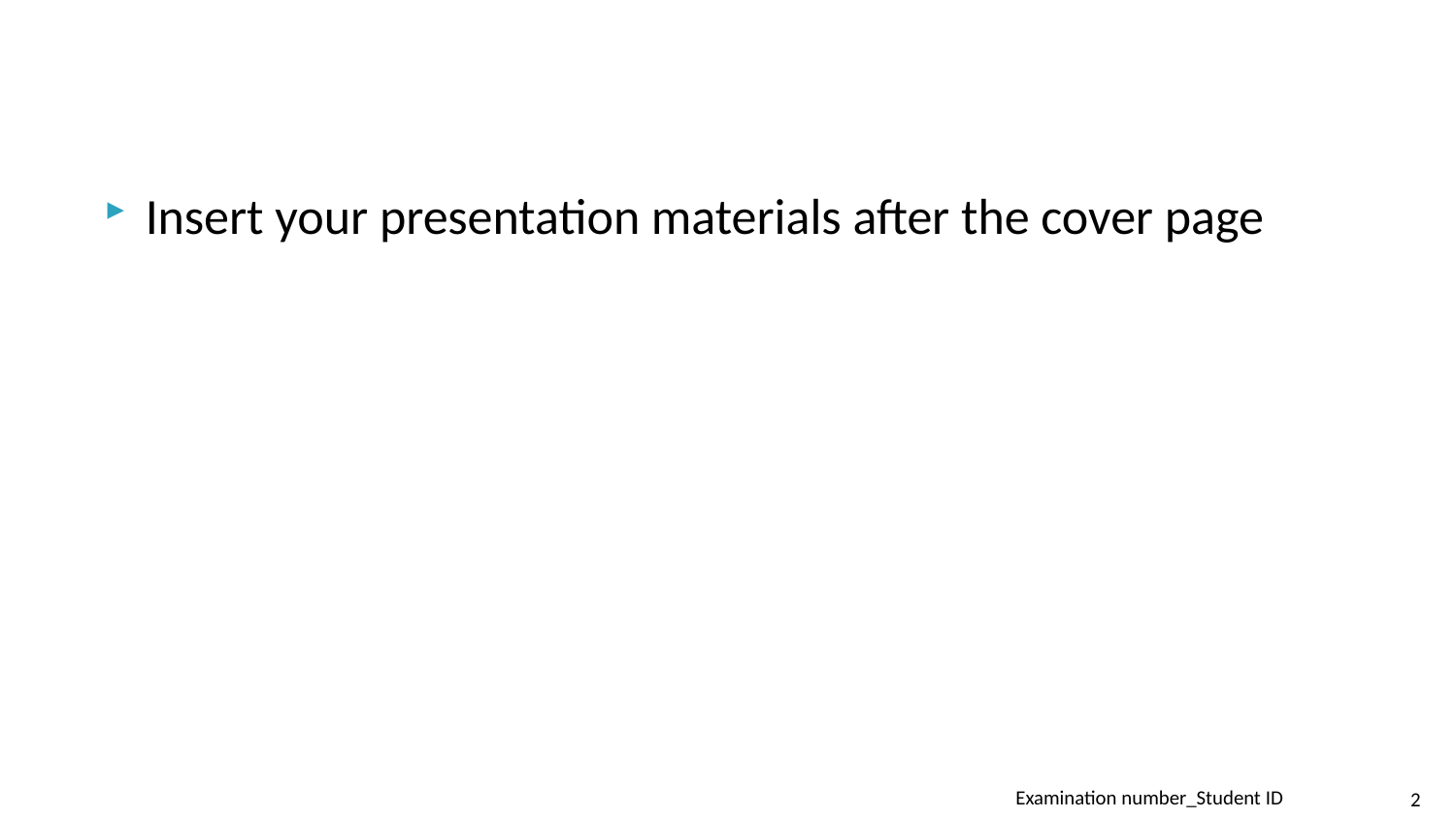

#
Insert your presentation materials after the cover page
2
Examination number_Student ID